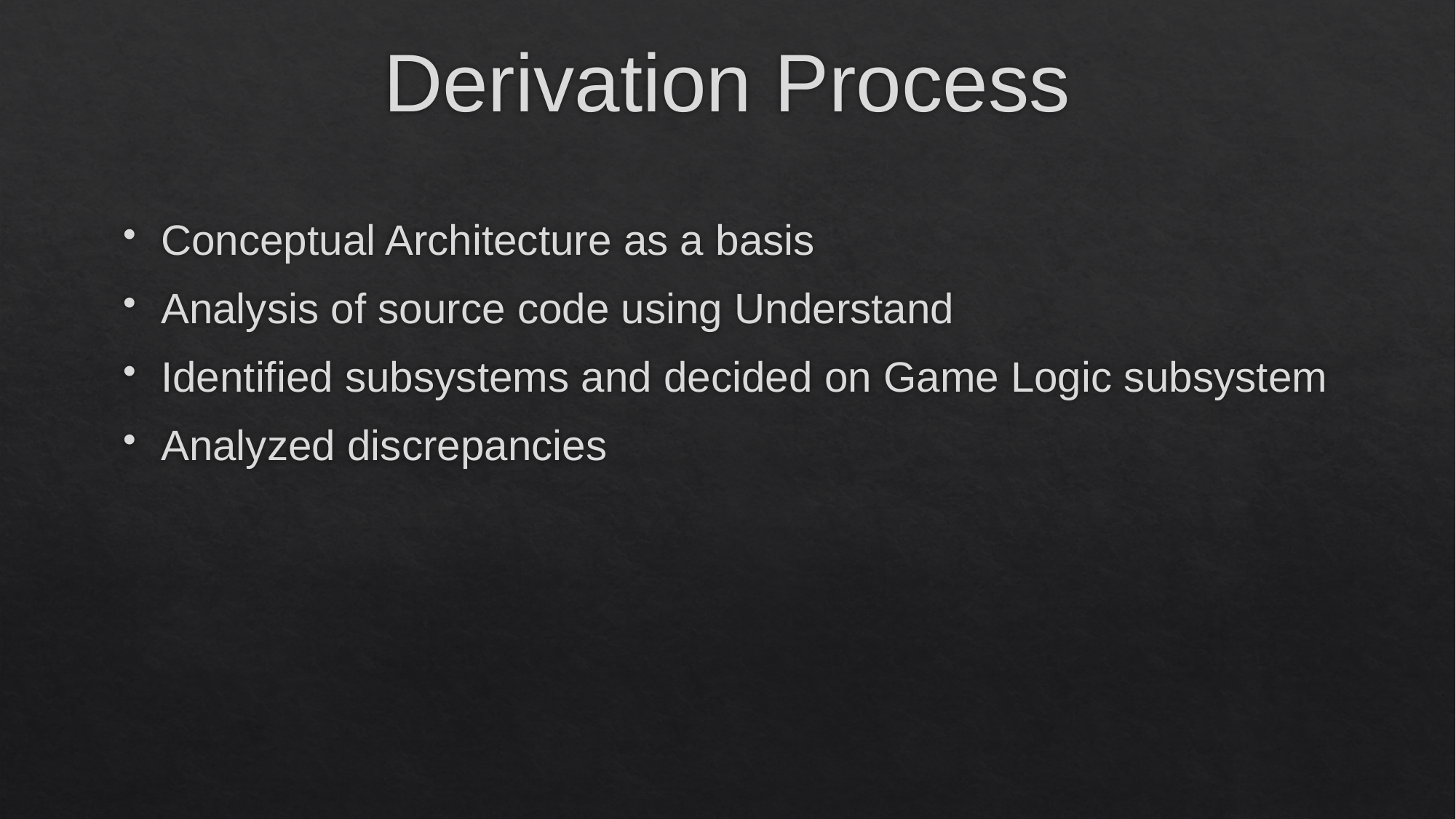

# Derivation Process
Conceptual Architecture as a basis
Analysis of source code using Understand
Identified subsystems and decided on Game Logic subsystem
Analyzed discrepancies